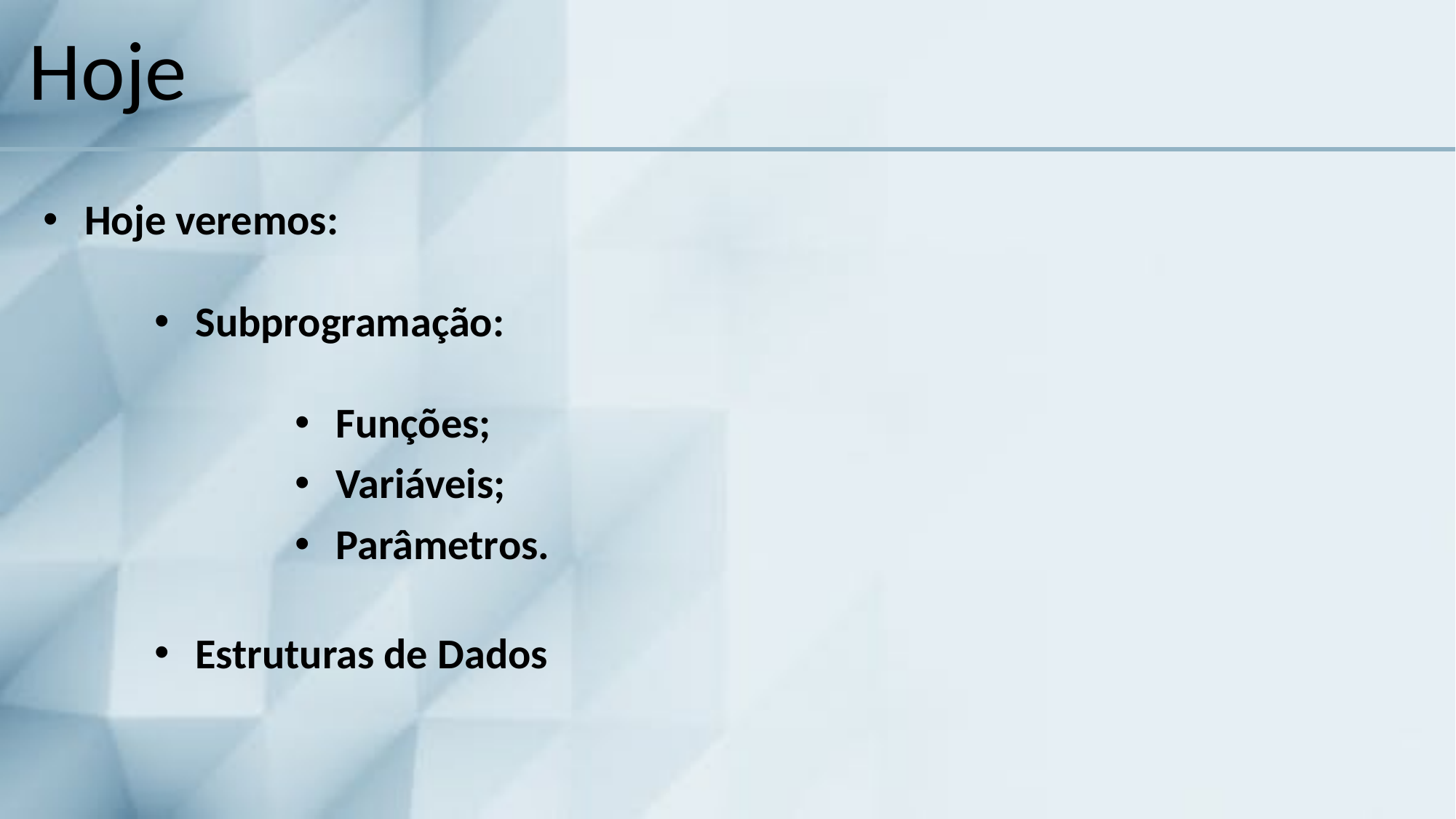

# Hoje
Hoje veremos:
Subprogramação:
Funções;
Variáveis;
Parâmetros.
Estruturas de Dados